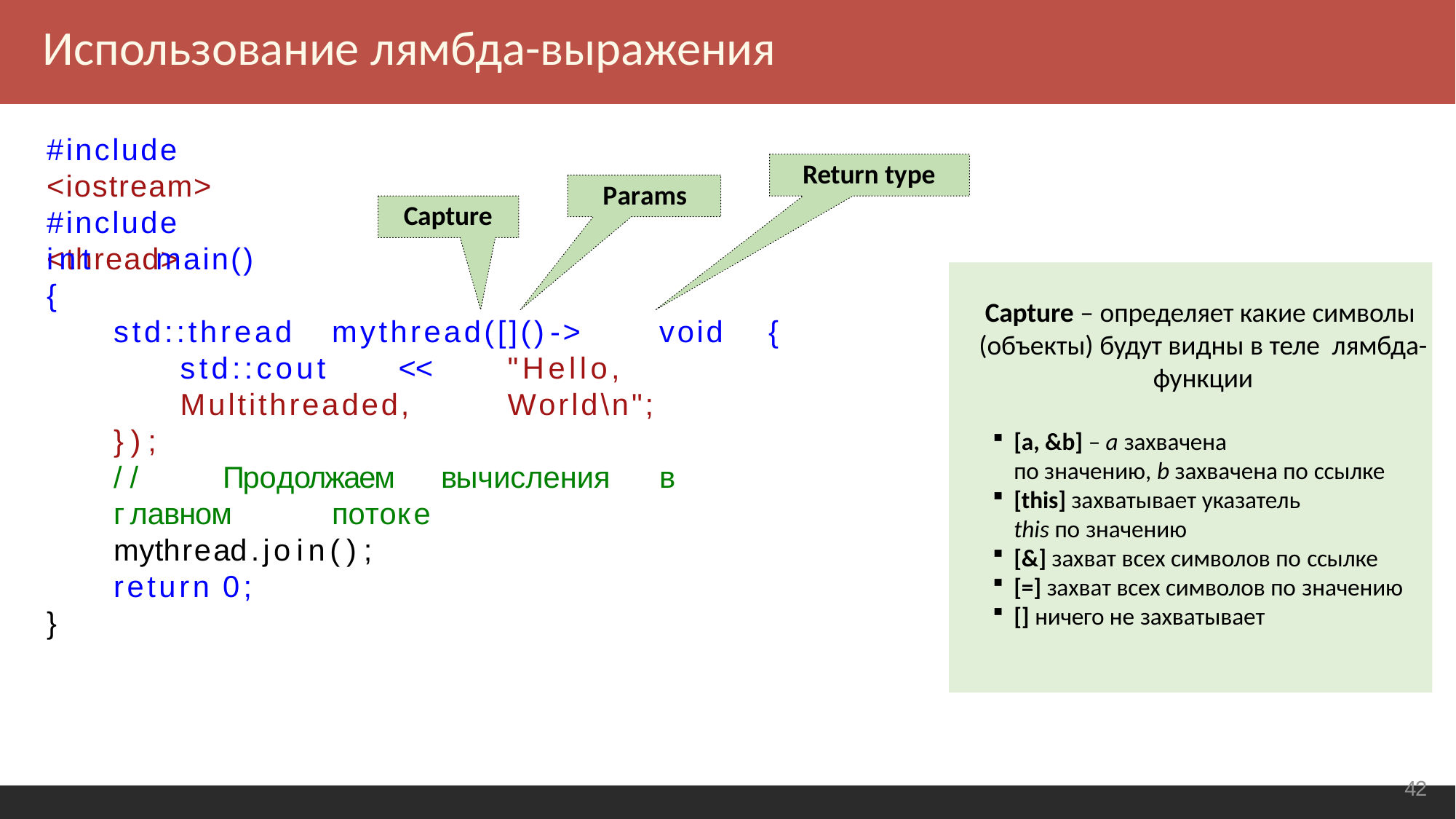

Использование лямбда-выражения
#include	<iostream>
#include	<thread>

Return type

Params

Capture
int	main()
{
std::thread	mythread([]()	->	void	{
std::cout	<<	"Hello,	Multithreaded,	World\n";
});

Capture – определяет какие символы  (объекты) будут видны в теле  лямбда-функции

[a, &b] – a захвачена
по значению, b захвачена по ссылке
[this] захватывает указатель
this по значению
[&] захват всех символов по ссылке
[=] захват всех символов по значению
[] ничего не захватывает
//	Продолжаем	вычисления	в	главном	потоке
mythread.join();
return	0;
}
42